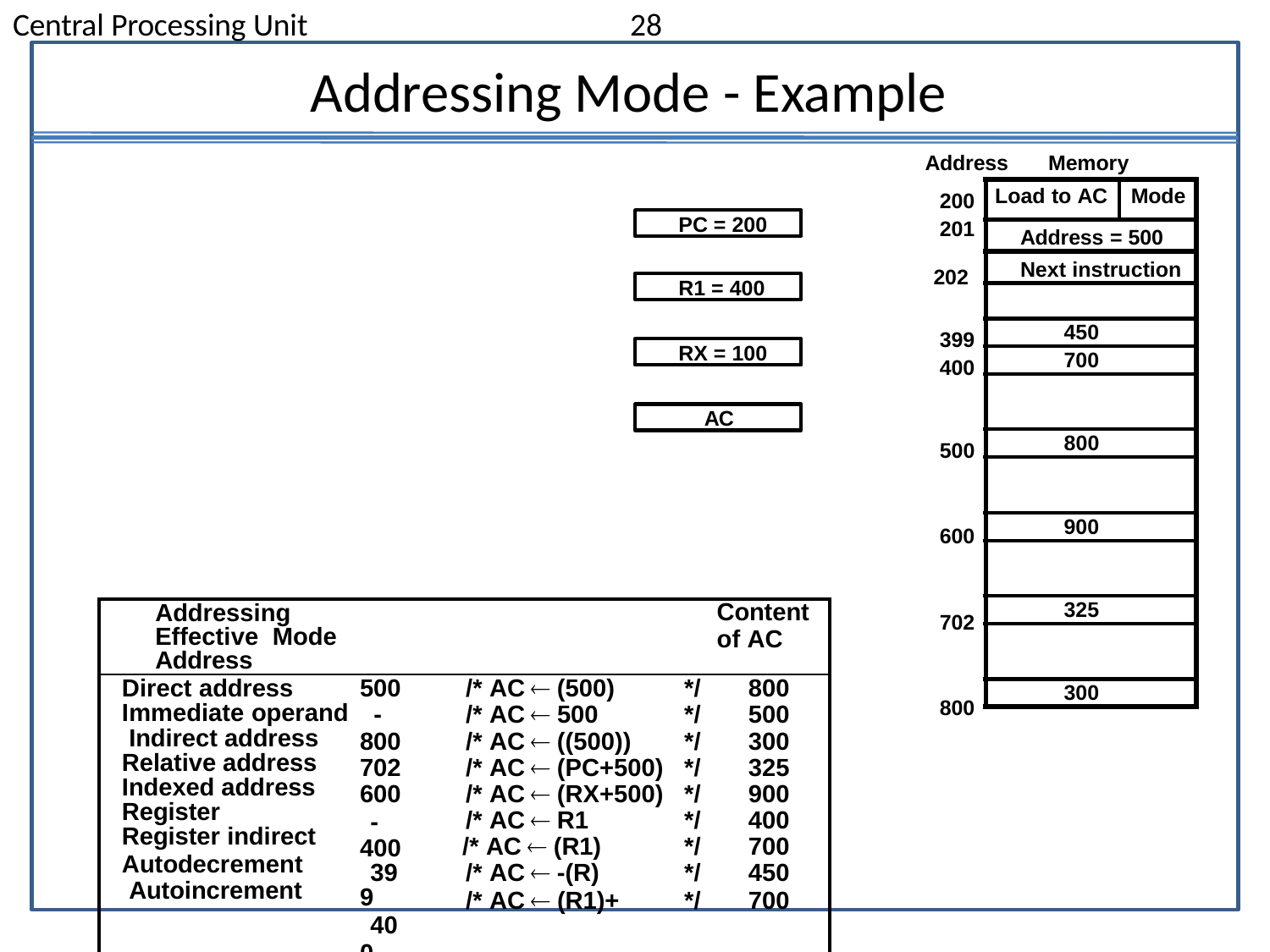

# Central Processing Unit
28
Addressing Mode - Example
Address

Memory
| Load to AC | Mode |
| --- | --- |
| Address = 500 |  |
| Next instruction |  |
|  |  |
| 450 |  |
| 700 |  |
|  |  |
| 800 |  |
|  |  |
| 900 |  |
|  |  |
| 325 |  |
|  |  |
| 300 |  |
200
201
PC = 200
202
R1 = 400
399
400
RX = 100
AC
500

600

702

800
| Addressing Effective Mode Address |  |  |  |  | Content of AC |
| --- | --- | --- | --- | --- | --- |
| Direct address Immediate operand Indirect address Relative address Indexed address Register Register indirect Autodecrement Autoincrement | 500 - 800 702 600 - 400 399 400 | /\* AC /\* AC /\* AC /\* AC /\* AC /\* AC /\* AC /\* AC /\* AC | ← (500) ← 500 ← ((500)) ← (PC+500) ← (RX+500) ← R1 ← (R1) ← -(R) ← (R1)+ | \*/ \*/ \*/ \*/ \*/ \*/ \*/ \*/ \*/ | 800 500 300 325 900 400 700 450 700 |